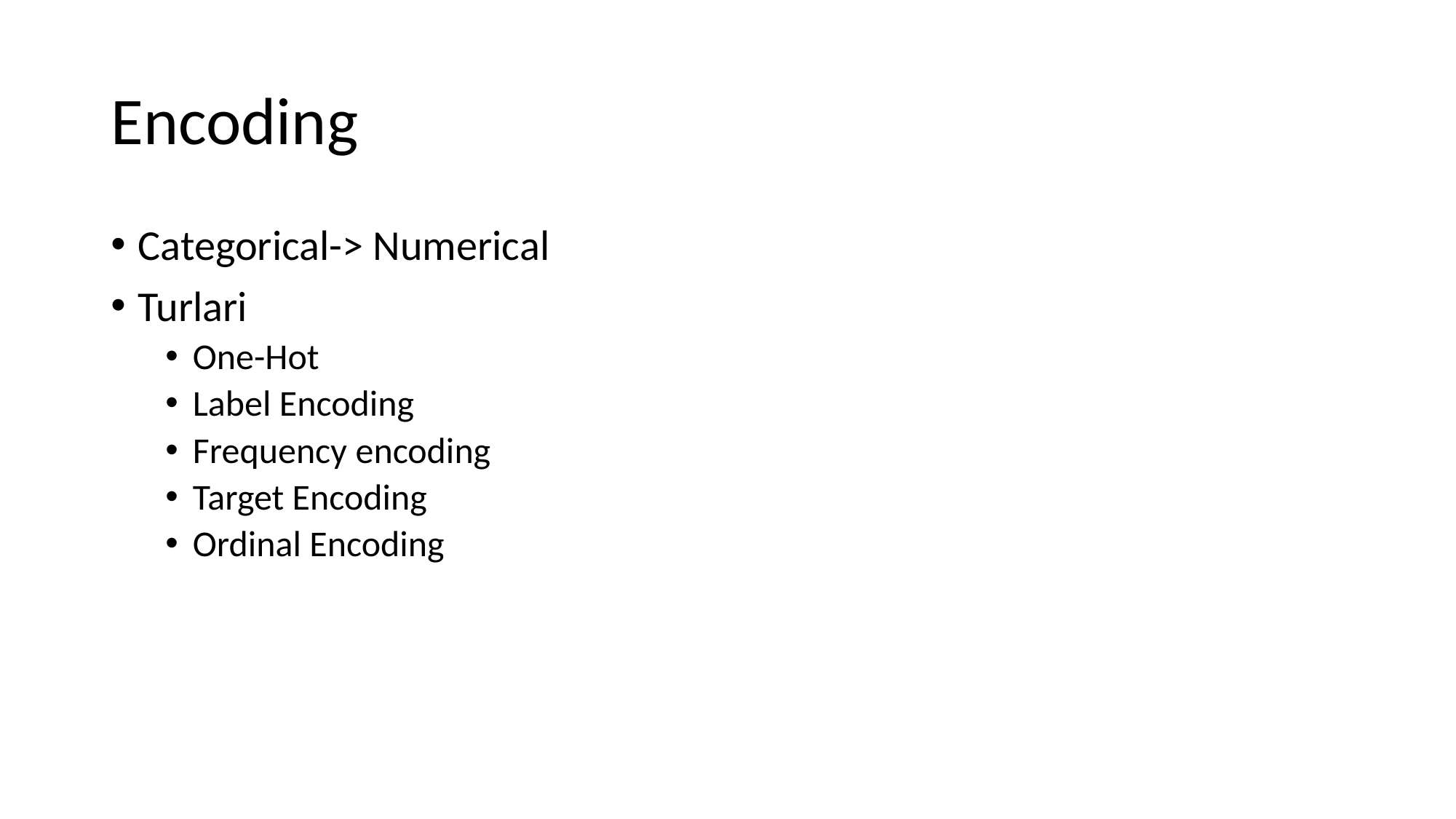

# Encoding
Categorical-> Numerical
Turlari
One-Hot
Label Encoding
Frequency encoding
Target Encoding
Ordinal Encoding